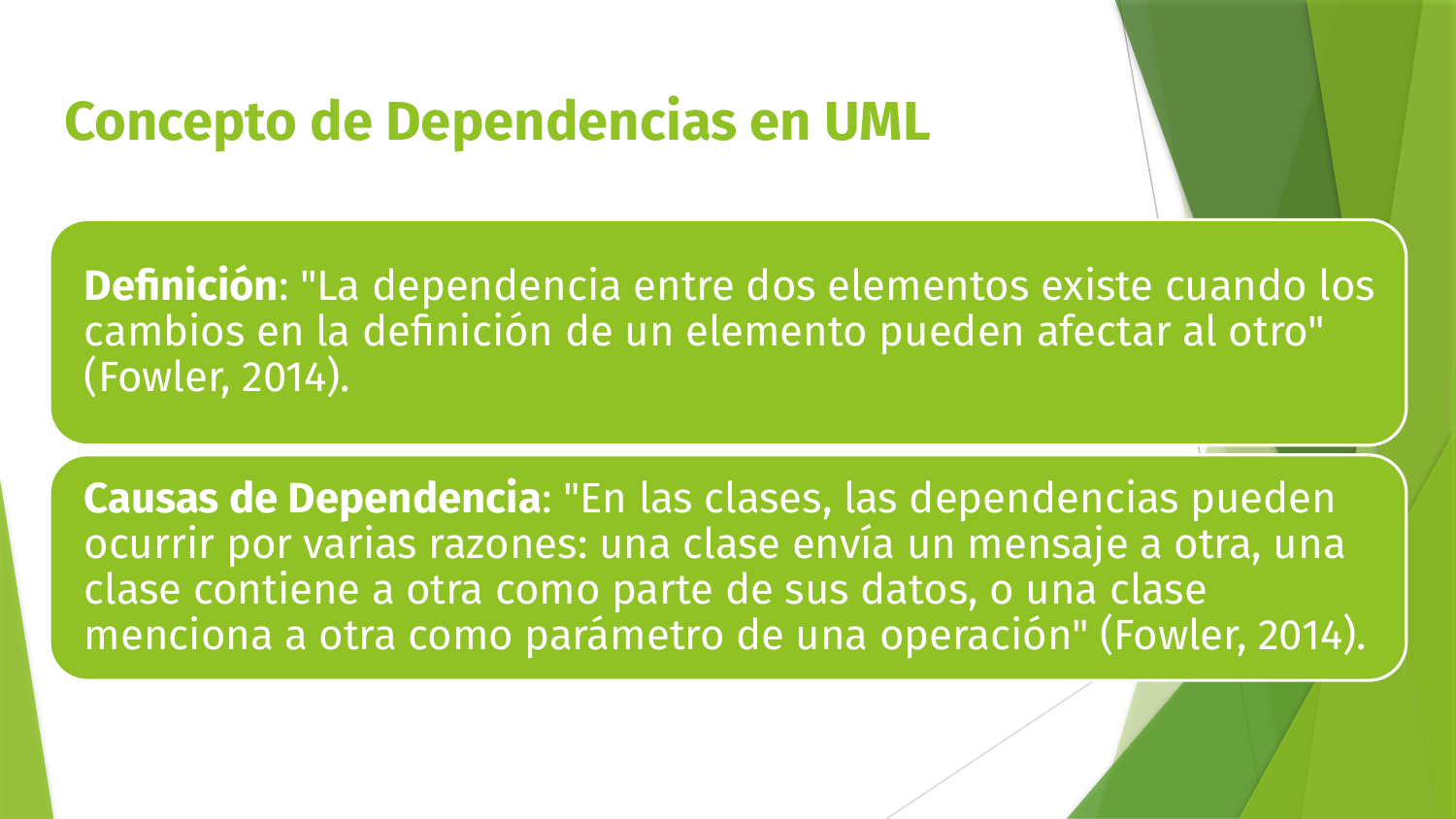

# Concepto de Dependencias en UML
Definición: "La dependencia entre dos elementos existe cuando los cambios en la definición de un elemento pueden afectar al otro" (Fowler, 2014).
Causas de Dependencia: "En las clases, las dependencias pueden ocurrir por varias razones: una clase envía un mensaje a otra, una clase contiene a otra como parte de sus datos, o una clase menciona a otra como parámetro de una operación" (Fowler, 2014).